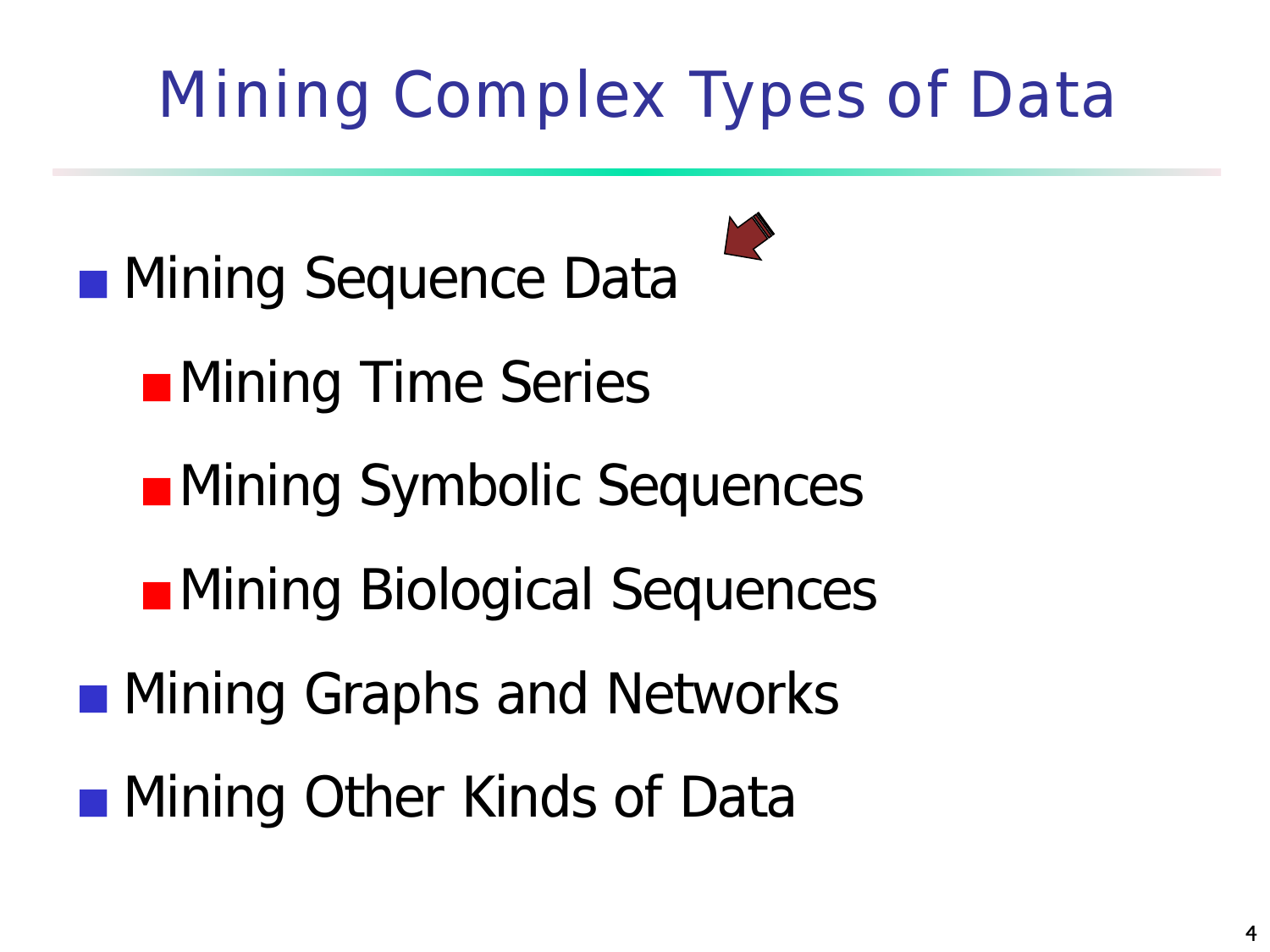

# Mining Complex Types of Data

Mining Sequence Data
Mining Time Series
Mining Symbolic Sequences
Mining Biological Sequences
Mining Graphs and Networks
Mining Other Kinds of Data
4